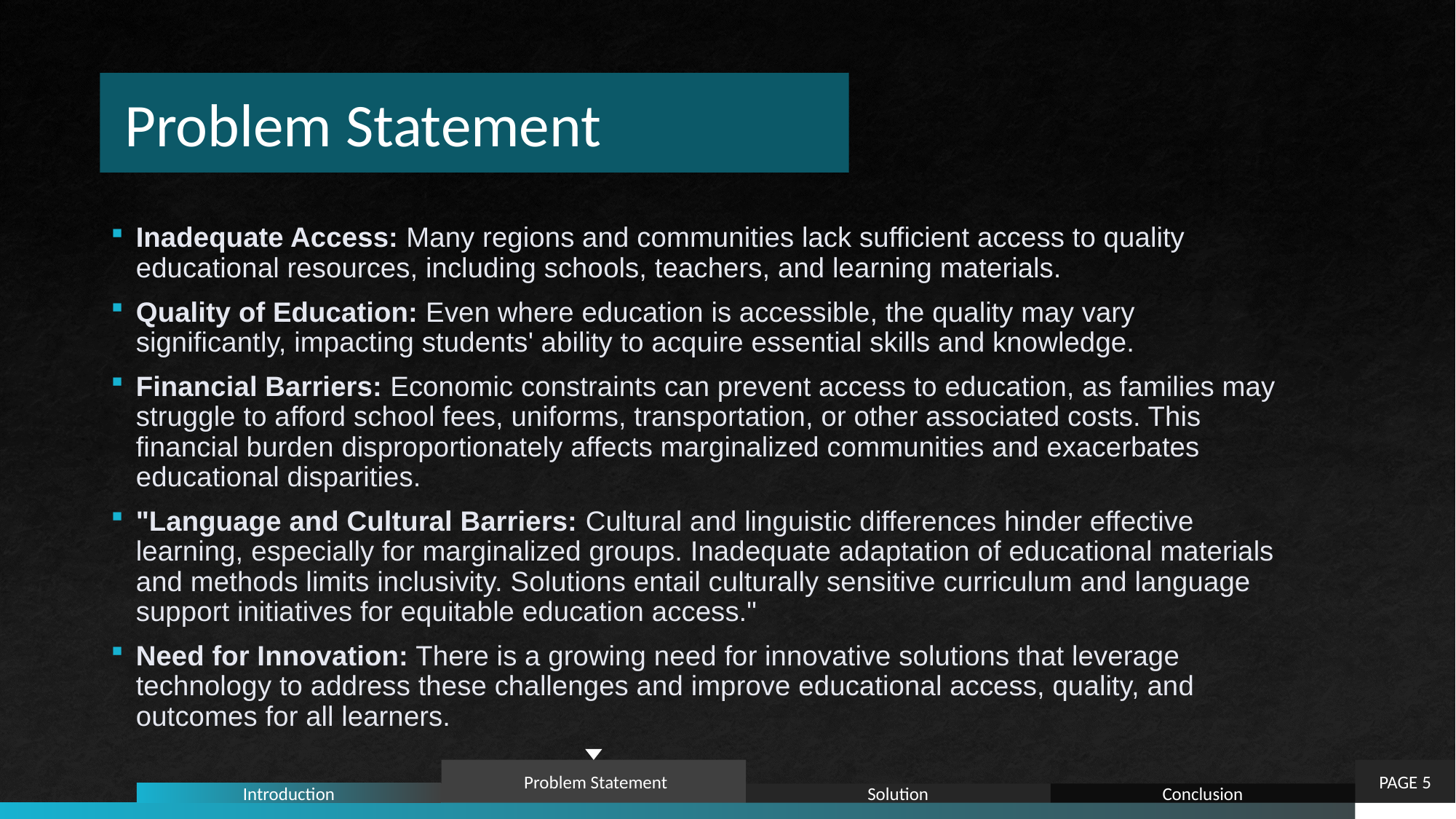

# Problem Statement
Inadequate Access: Many regions and communities lack sufficient access to quality educational resources, including schools, teachers, and learning materials.
Quality of Education: Even where education is accessible, the quality may vary significantly, impacting students' ability to acquire essential skills and knowledge.
Financial Barriers: Economic constraints can prevent access to education, as families may struggle to afford school fees, uniforms, transportation, or other associated costs. This financial burden disproportionately affects marginalized communities and exacerbates educational disparities.
"Language and Cultural Barriers: Cultural and linguistic differences hinder effective learning, especially for marginalized groups. Inadequate adaptation of educational materials and methods limits inclusivity. Solutions entail culturally sensitive curriculum and language support initiatives for equitable education access."
Need for Innovation: There is a growing need for innovative solutions that leverage technology to address these challenges and improve educational access, quality, and outcomes for all learners.

PAGE 5
 Problem Statement
Introduction
Solution
Conclusion